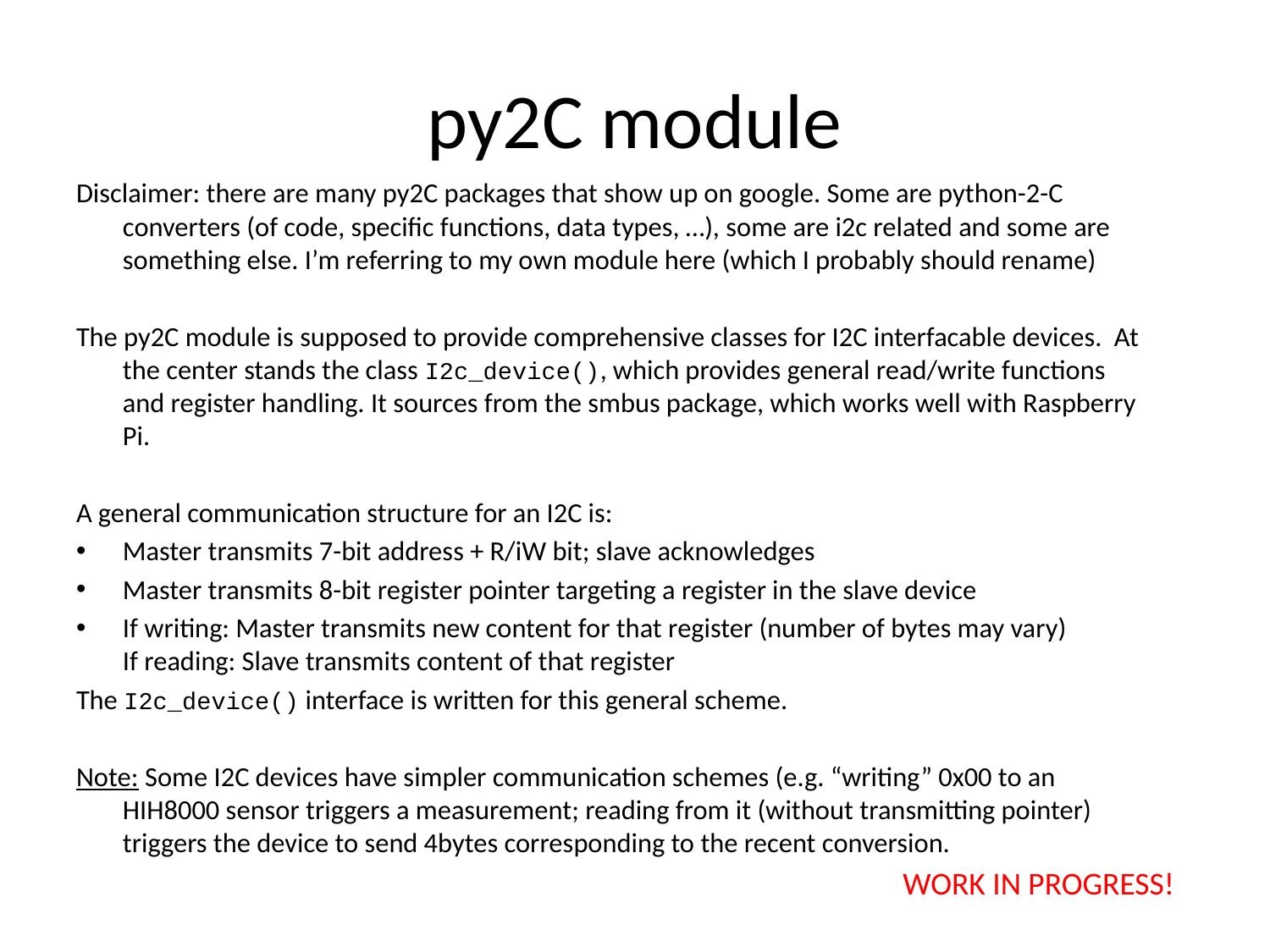

# py2C module
Disclaimer: there are many py2C packages that show up on google. Some are python-2-C converters (of code, specific functions, data types, …), some are i2c related and some are something else. I’m referring to my own module here (which I probably should rename)

The py2C module is supposed to provide comprehensive classes for I2C interfacable devices.  At the center stands the class I2c_device(), which provides general read/write functions  and register handling. It sources from the smbus package, which works well with Raspberry Pi.

A general communication structure for an I2C is:
Master transmits 7-bit address + R/iW bit; slave acknowledges
Master transmits 8-bit register pointer targeting a register in the slave device
If writing: Master transmits new content for that register (number of bytes may vary)
If reading: Slave transmits content of that register
The I2c_device() interface is written for this general scheme.

Note: Some I2C devices have simpler communication schemes (e.g. “writing” 0x00 to an HIH8000 sensor triggers a measurement; reading from it (without transmitting pointer) triggers the device to send 4bytes corresponding to the recent conversion.
WORK IN PROGRESS!